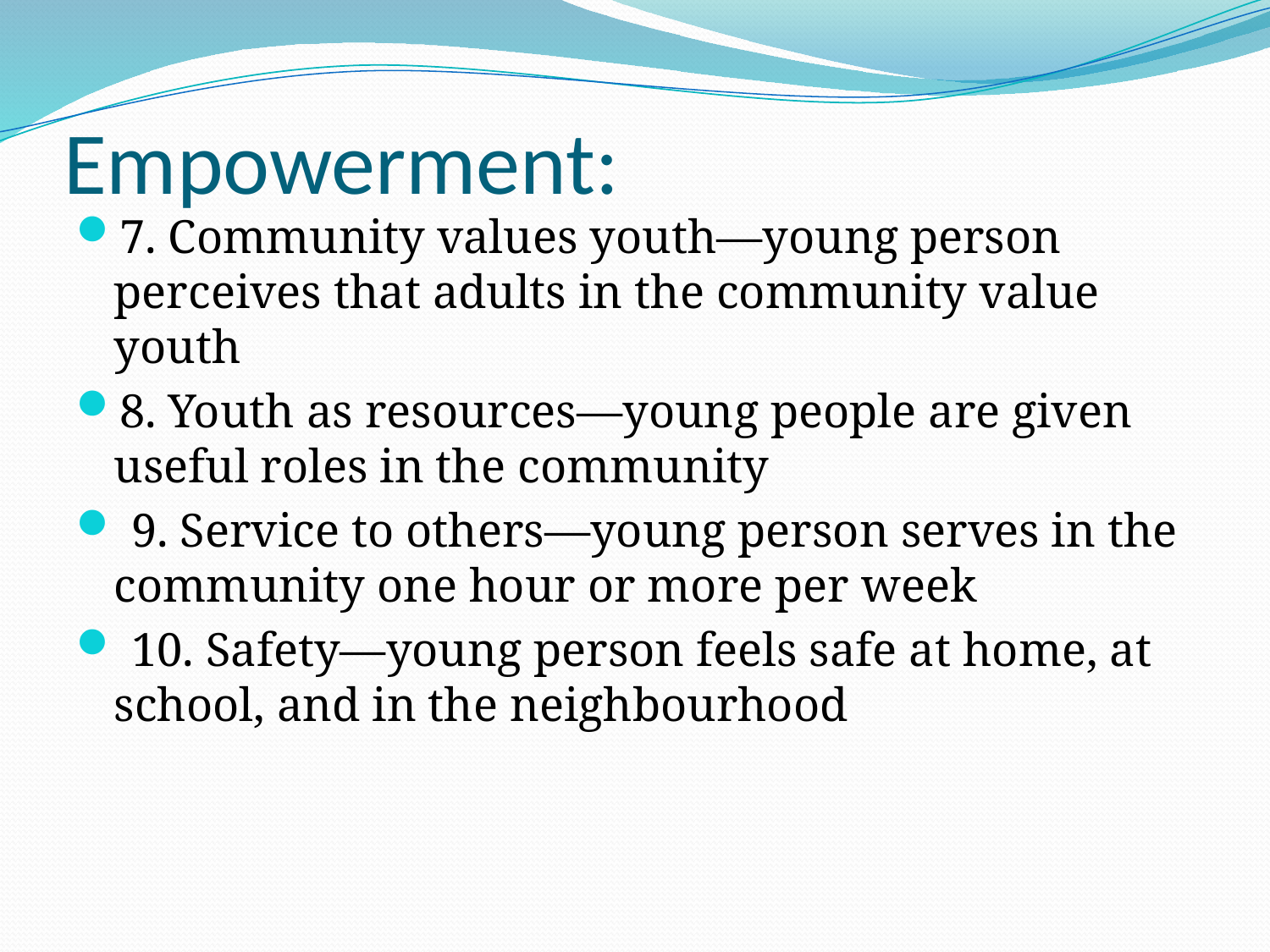

# Empowerment:
7. Community values youth—young person perceives that adults in the community value youth
8. Youth as resources—young people are given useful roles in the community
 9. Service to others—young person serves in the community one hour or more per week
 10. Safety—young person feels safe at home, at school, and in the neighbourhood